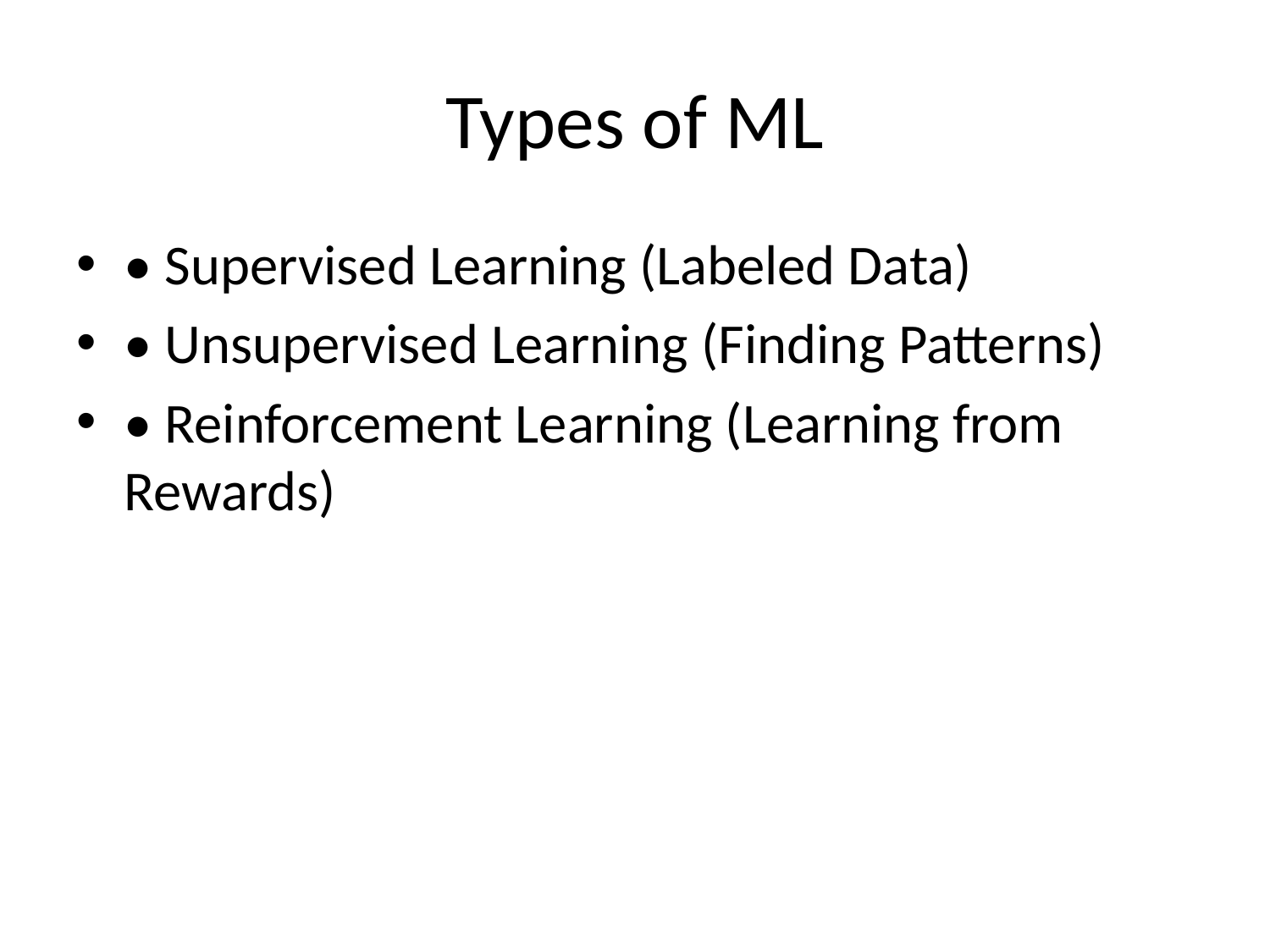

# Types of ML
• Supervised Learning (Labeled Data)
• Unsupervised Learning (Finding Patterns)
• Reinforcement Learning (Learning from Rewards)